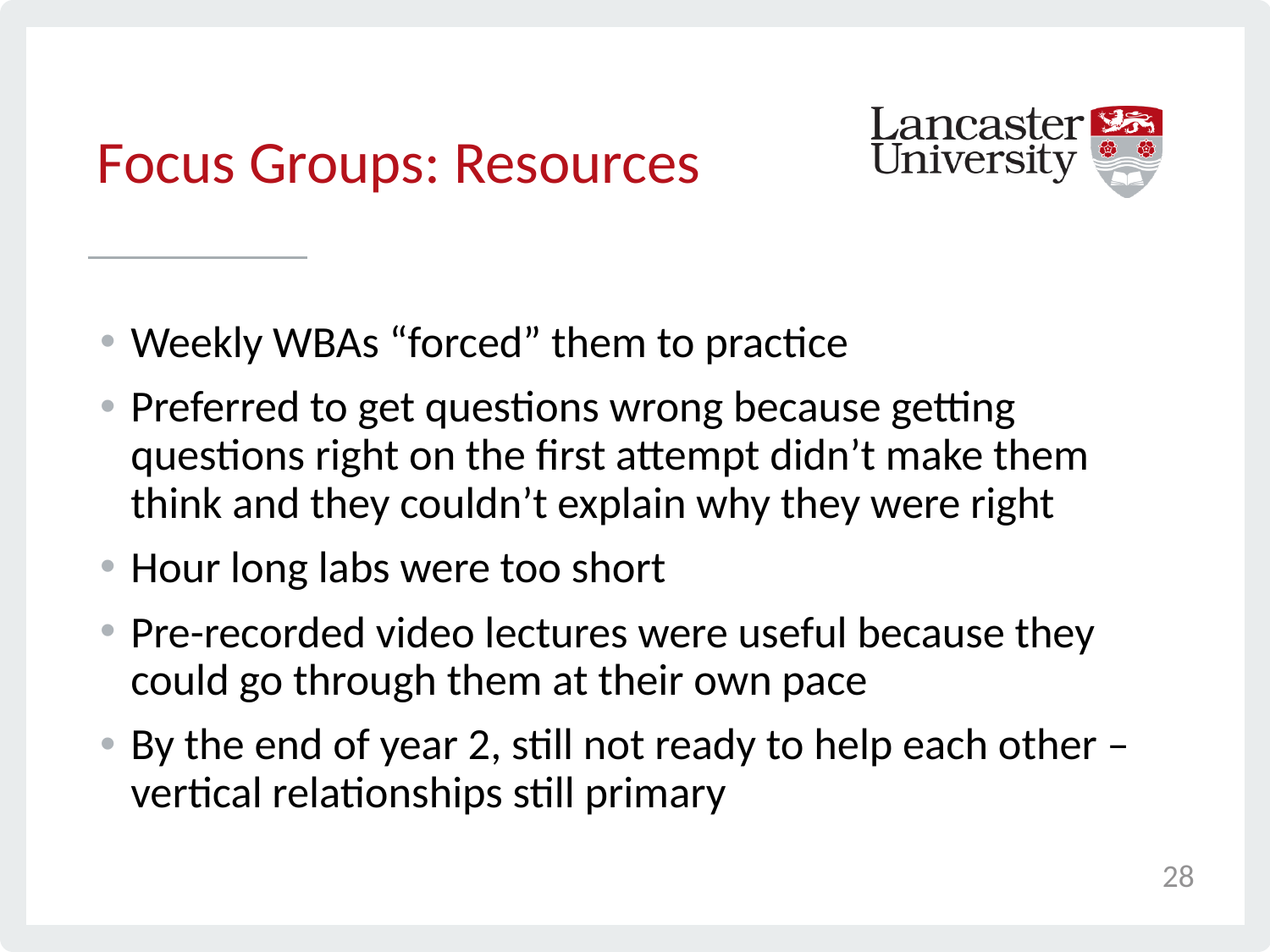

# Focus Groups: Resources
Weekly WBAs “forced” them to practice
Preferred to get questions wrong because getting questions right on the first attempt didn’t make them think and they couldn’t explain why they were right
Hour long labs were too short
Pre-recorded video lectures were useful because they could go through them at their own pace
By the end of year 2, still not ready to help each other – vertical relationships still primary
28